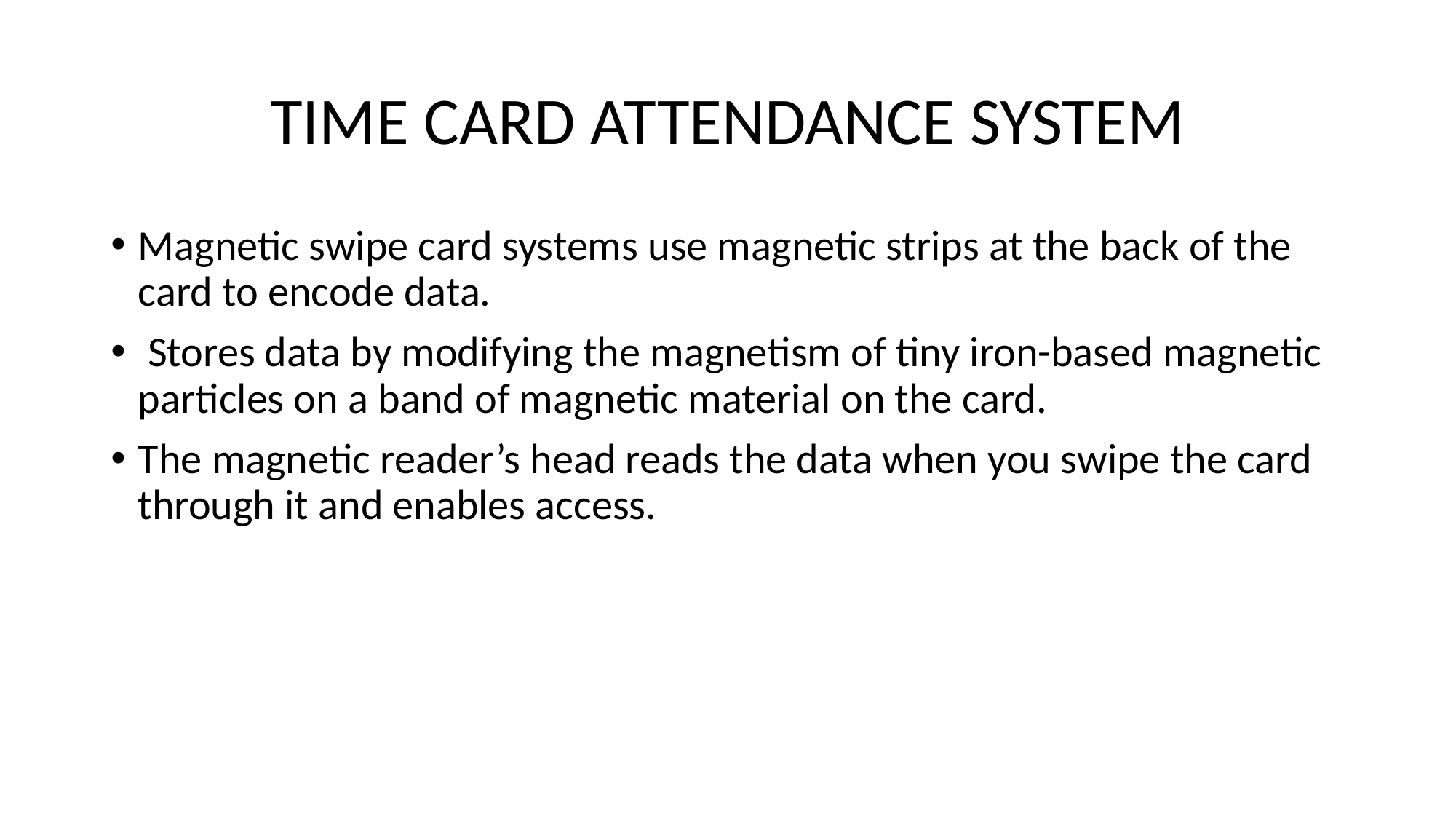

# TIME CARD ATTENDANCE SYSTEM
Magnetic swipe card systems use magnetic strips at the back of the card to encode data.
 Stores data by modifying the magnetism of tiny iron-based magnetic particles on a band of magnetic material on the card.
The magnetic reader’s head reads the data when you swipe the card through it and enables access.